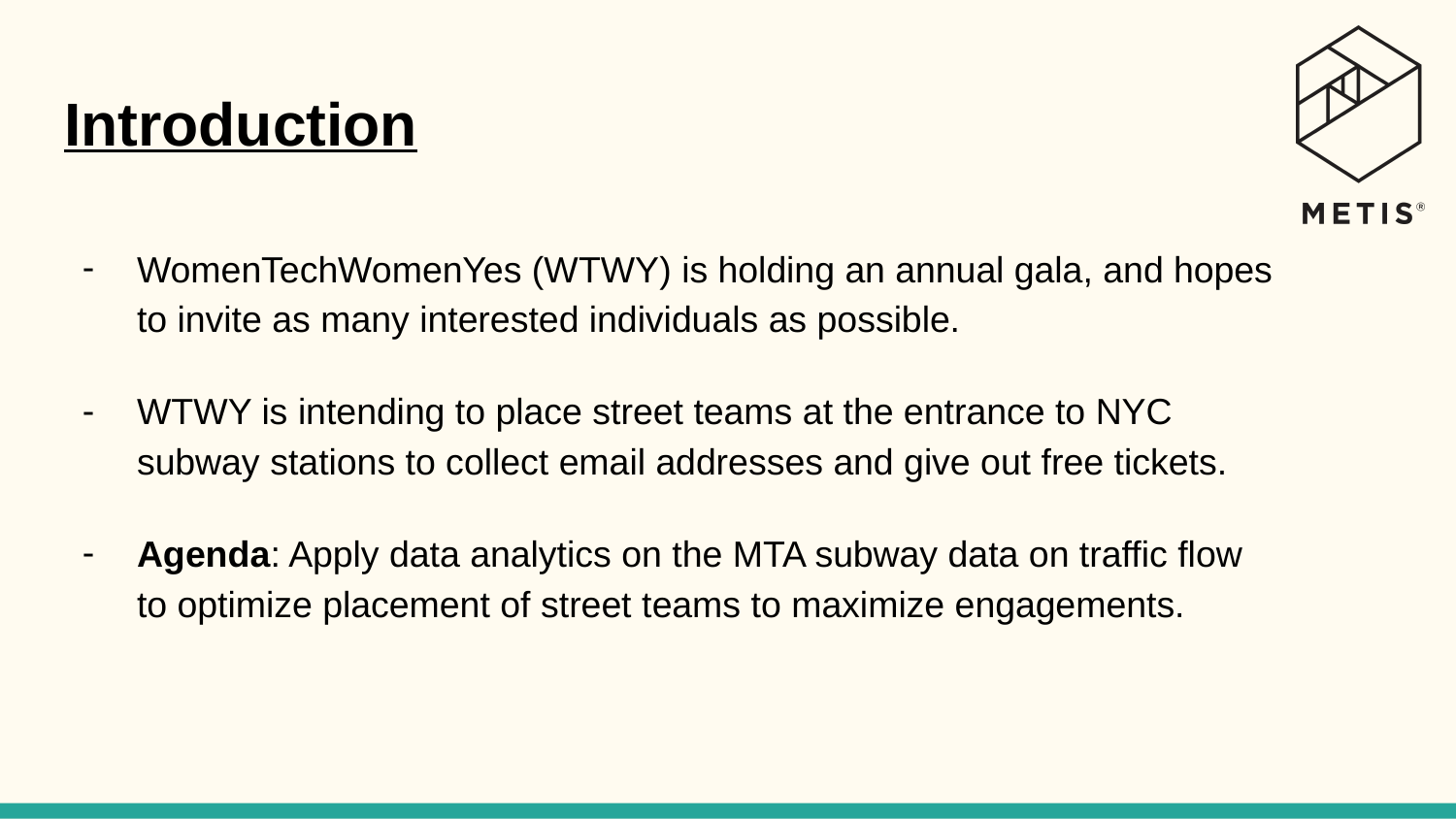

# Introduction
WomenTechWomenYes (WTWY) is holding an annual gala, and hopes to invite as many interested individuals as possible.
WTWY is intending to place street teams at the entrance to NYC subway stations to collect email addresses and give out free tickets.
Agenda: Apply data analytics on the MTA subway data on traffic flow to optimize placement of street teams to maximize engagements.